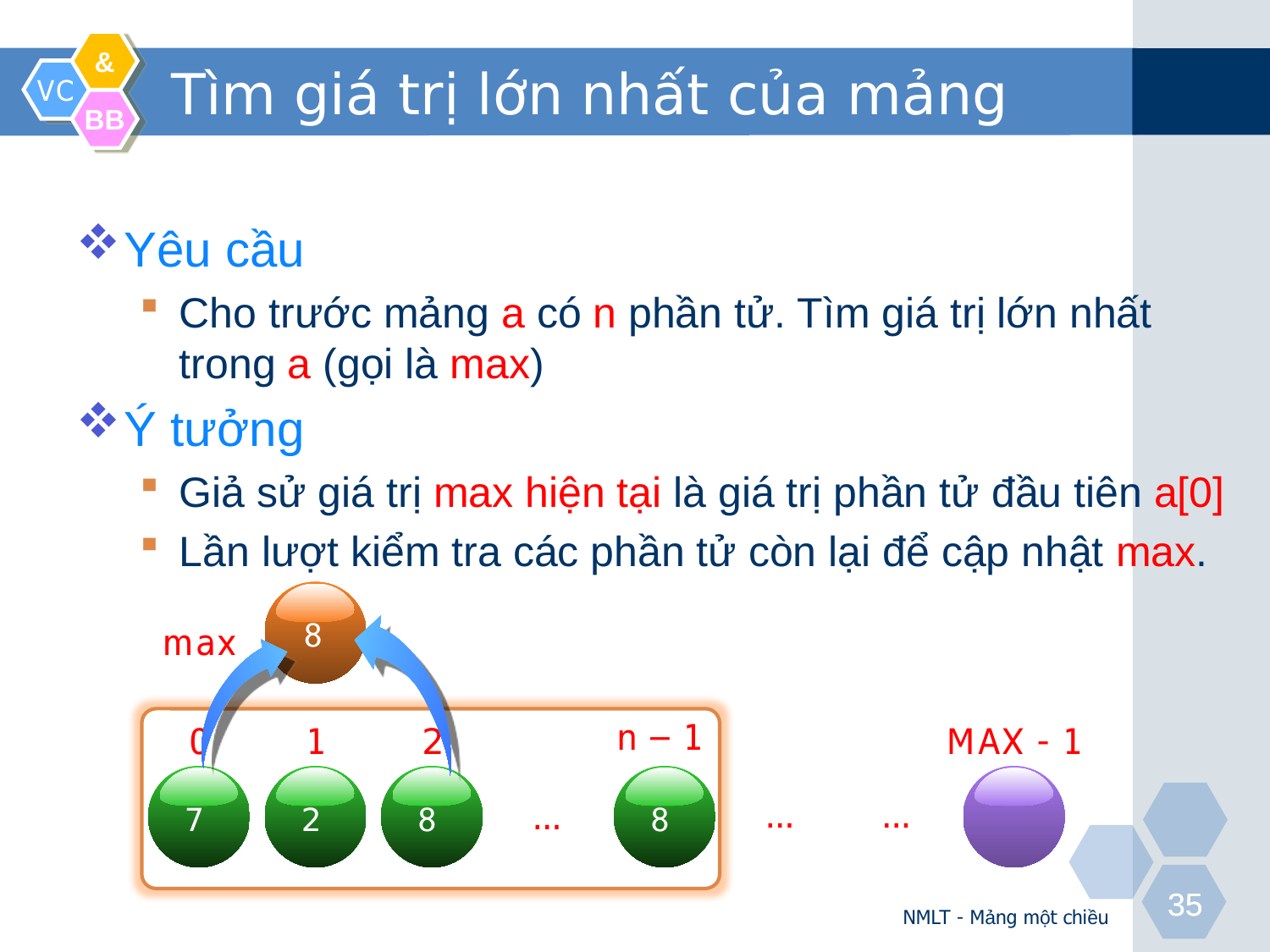

# Tìm giá trị lớn nhất của mảng
Yêu cầu
Cho trước mảng a có n phần tử. Tìm giá trị lớn nhất trong a (gọi là max)
Ý tưởng
Giả sử giá trị max hiện tại là giá trị phần tử đầu tiên a[0]
Lần lượt kiểm tra các phần tử còn lại để cập nhật max.

?

7

8
max

n – 1
0
1
2
MAX - 1

7

2

8

8

…
…
…
NMLT - Mảng một chiều